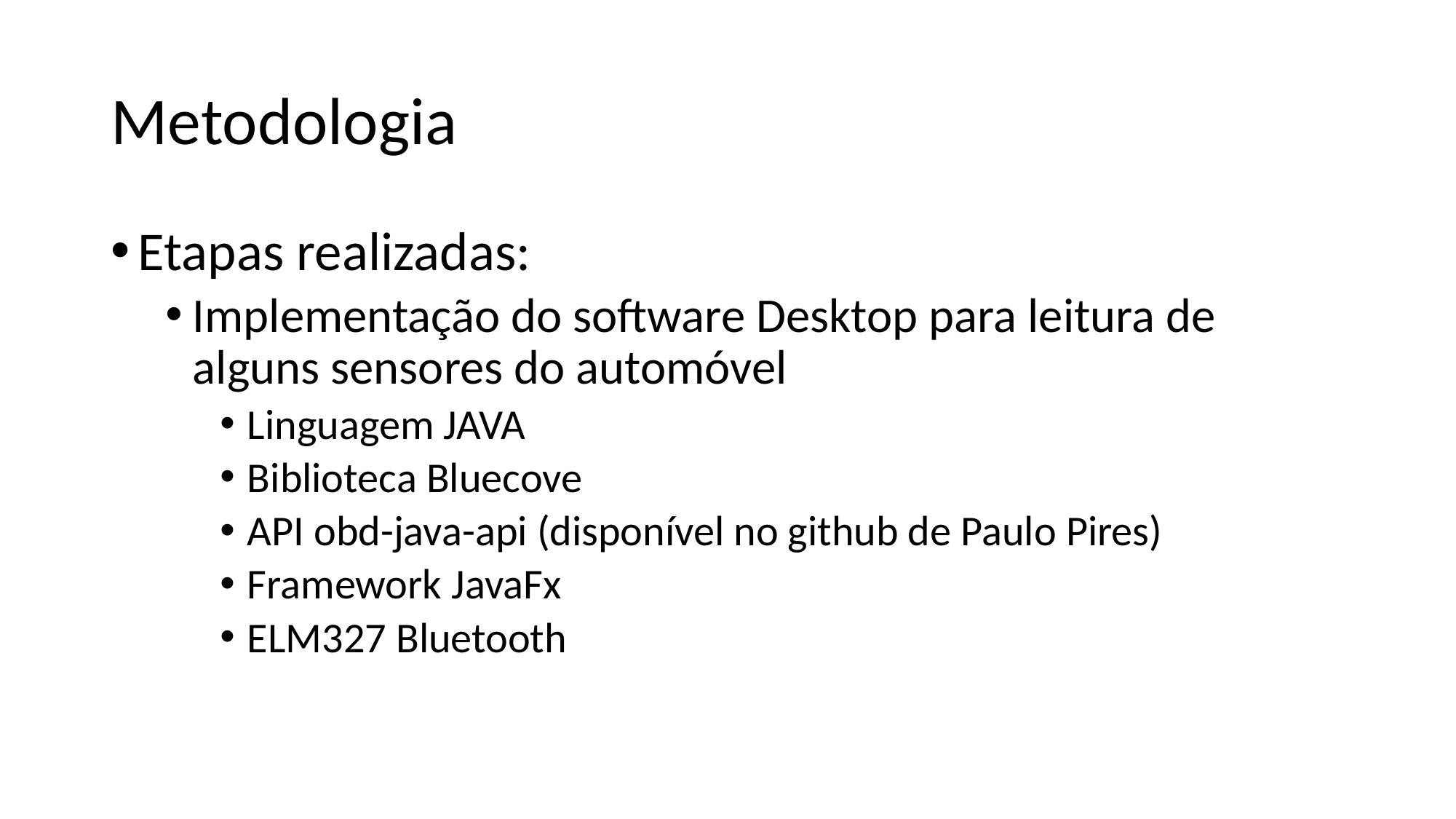

# Metodologia
Etapas realizadas:
Implementação do software Desktop para leitura de alguns sensores do automóvel
Linguagem JAVA
Biblioteca Bluecove
API obd-java-api (disponível no github de Paulo Pires)
Framework JavaFx
ELM327 Bluetooth